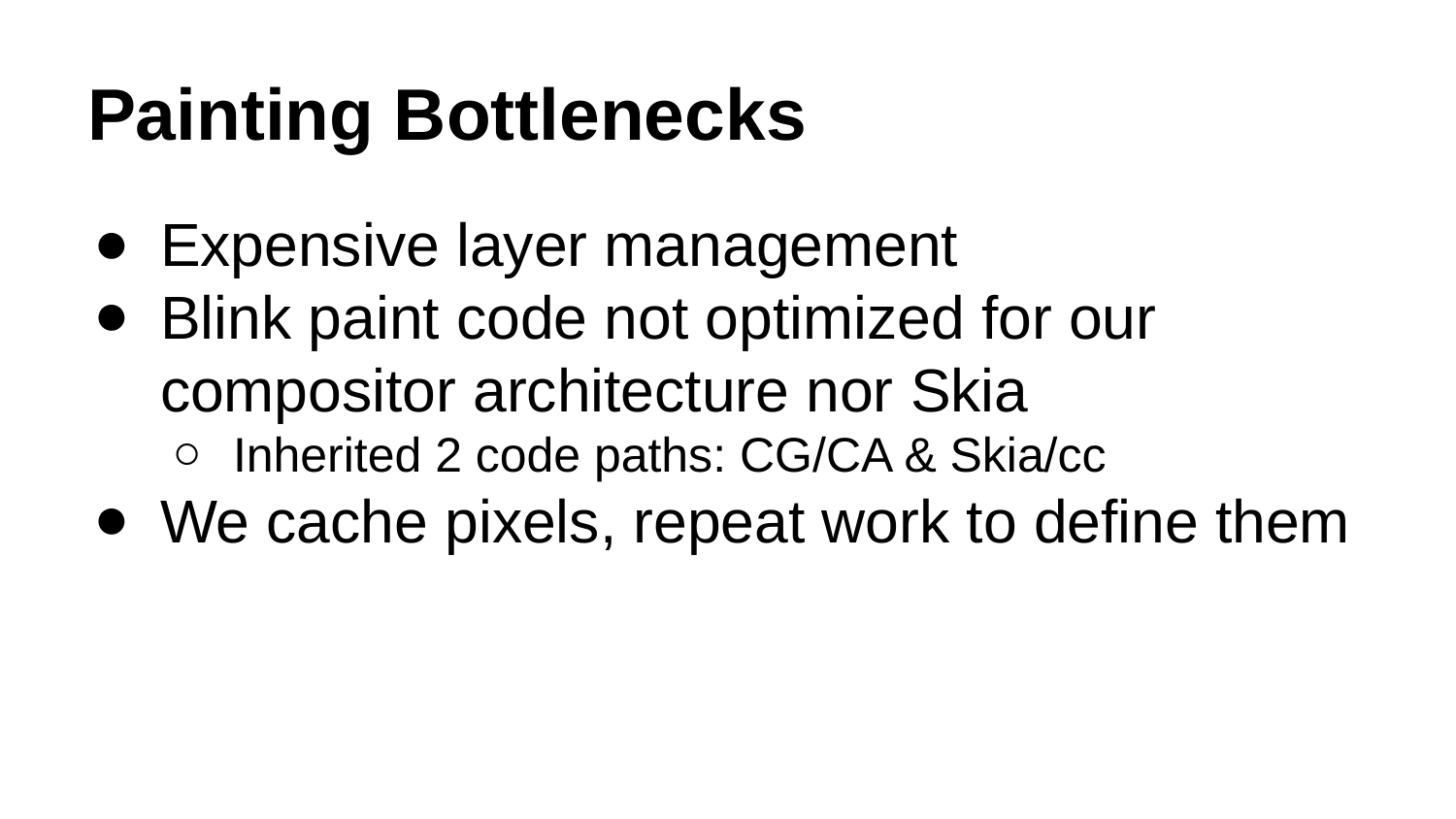

# Painting Bottlenecks
Expensive layer management
Blink paint code not optimized for our compositor architecture nor Skia
Inherited 2 code paths: CG/CA & Skia/cc
We cache pixels, repeat work to define them